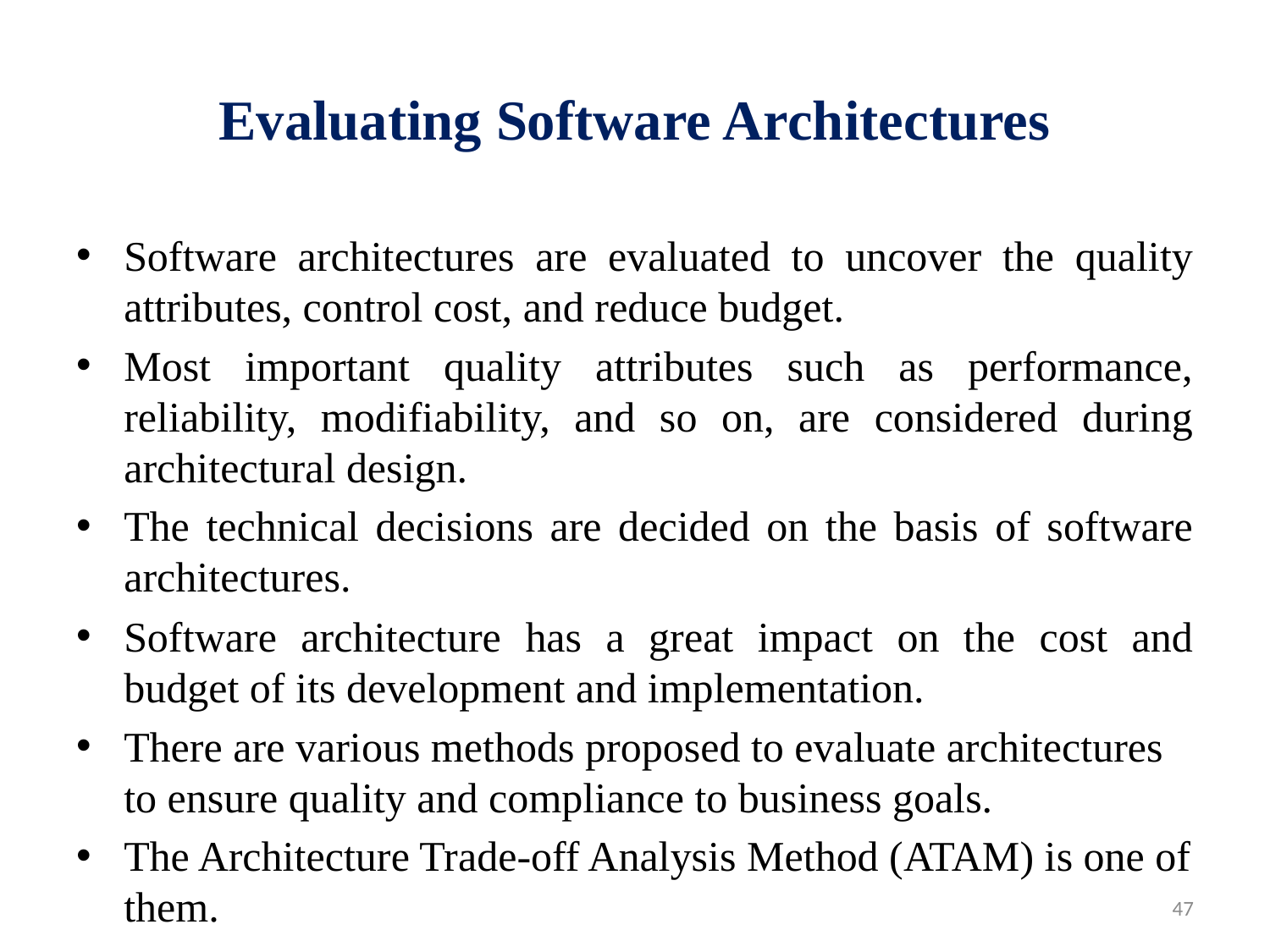

# Evaluating Software Architectures
Software architectures are evaluated to uncover the quality attributes, control cost, and reduce budget.
Most important quality attributes such as performance, reliability, modifiability, and so on, are considered during architectural design.
The technical decisions are decided on the basis of software architectures.
Software architecture has a great impact on the cost and budget of its development and implementation.
There are various methods proposed to evaluate architectures to ensure quality and compliance to business goals.
The Architecture Trade-off Analysis Method (ATAM) is one of them.
47